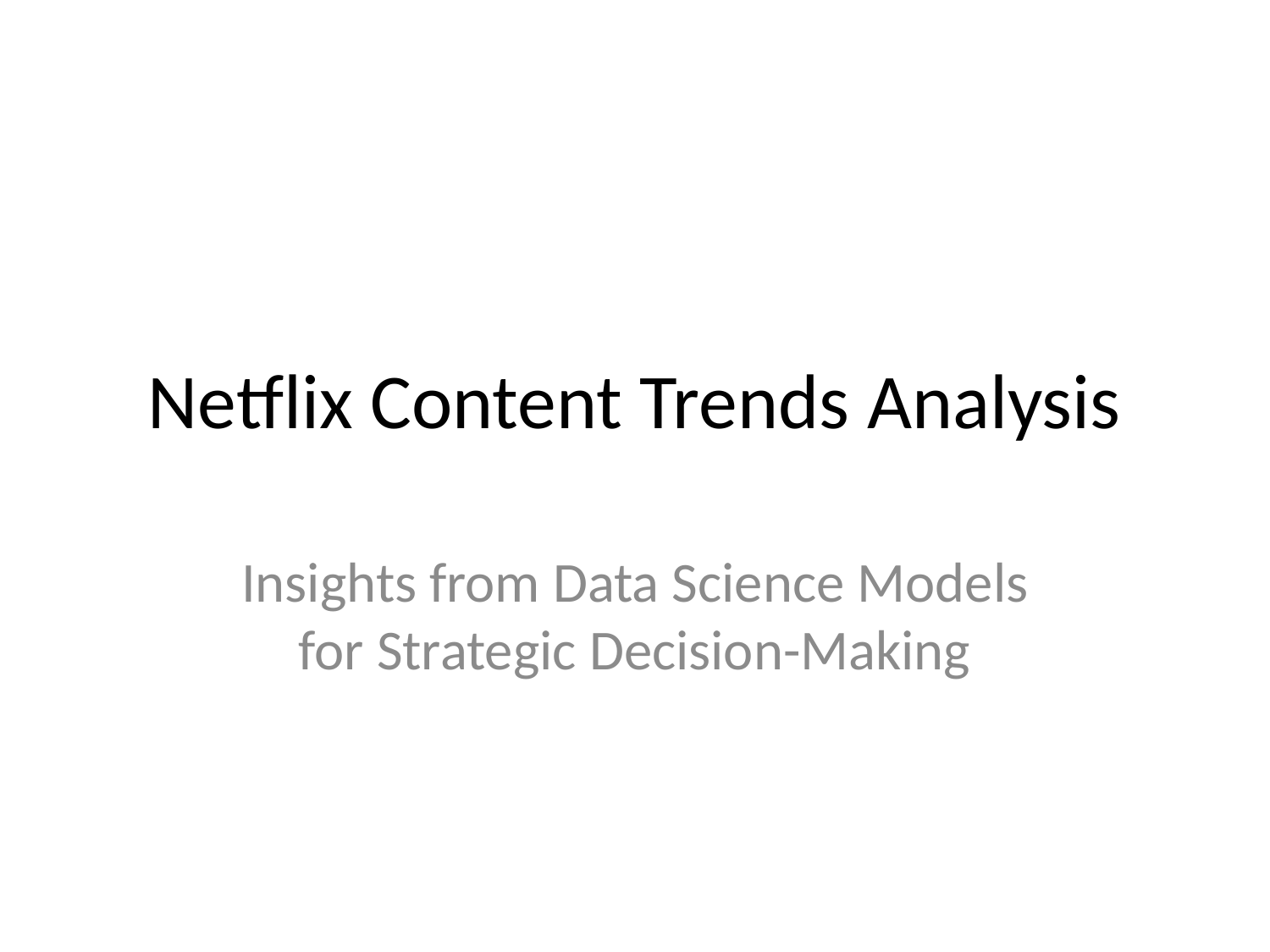

# Netflix Content Trends Analysis
Insights from Data Science Models for Strategic Decision-Making